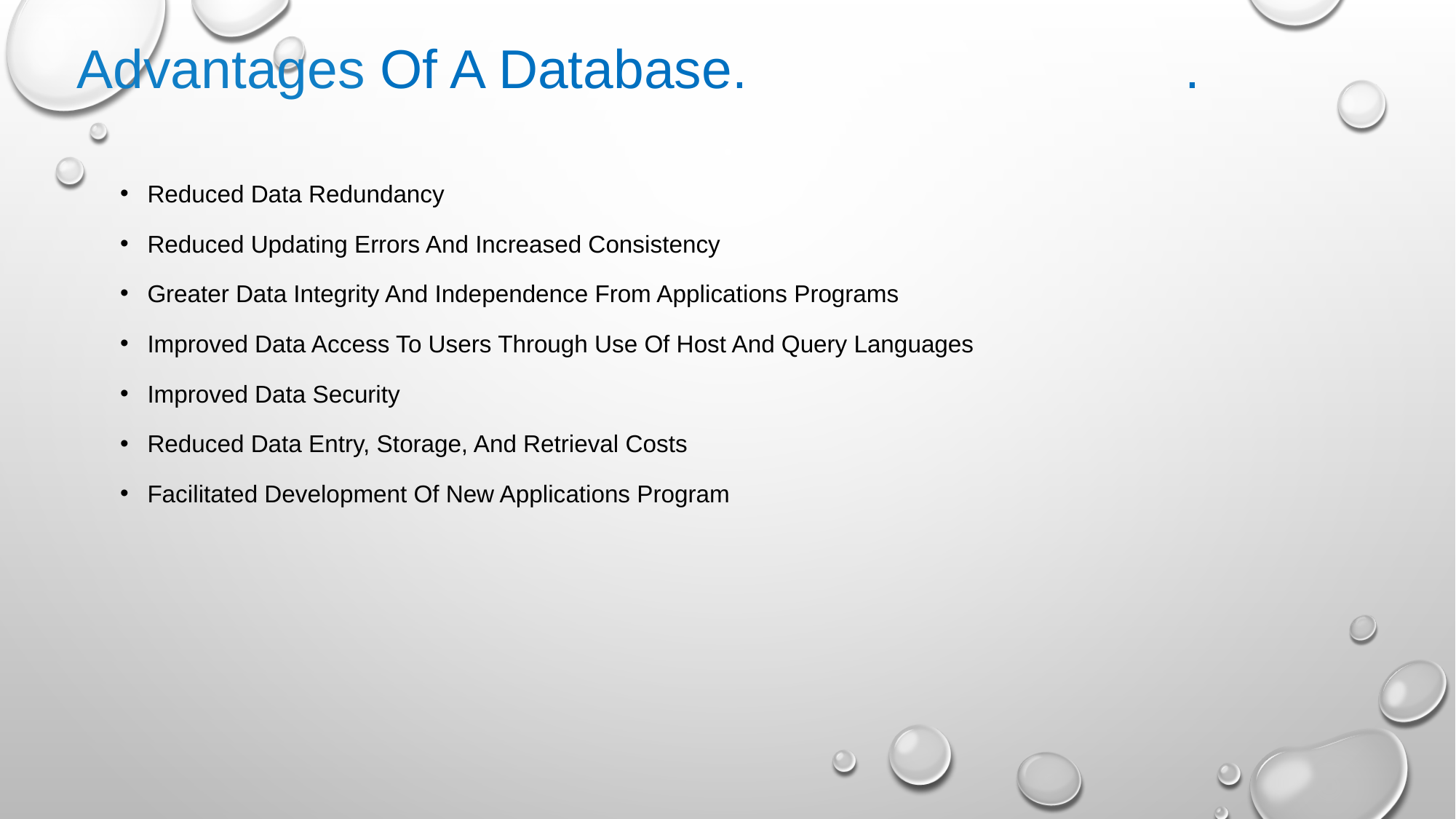

# Advantages Of A Database.                             .
Reduced Data Redundancy
Reduced Updating Errors And Increased Consistency
Greater Data Integrity And Independence From Applications Programs
Improved Data Access To Users Through Use Of Host And Query Languages
Improved Data Security
Reduced Data Entry, Storage, And Retrieval Costs
Facilitated Development Of New Applications Program